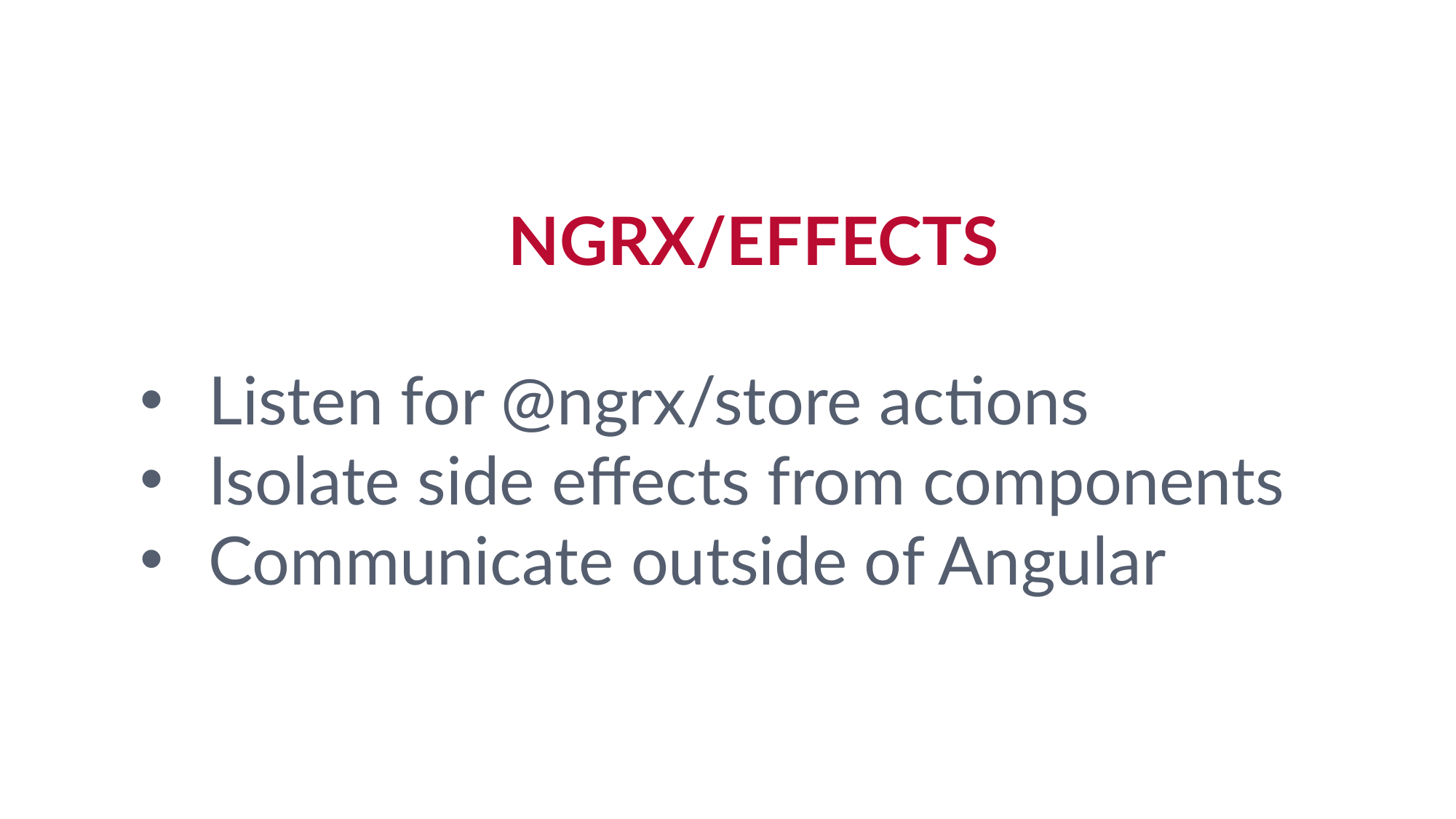

NGRX/EFFECTS

Listen for @ngrx/store actions
Isolate side effects from components
Communicate outside of Angular